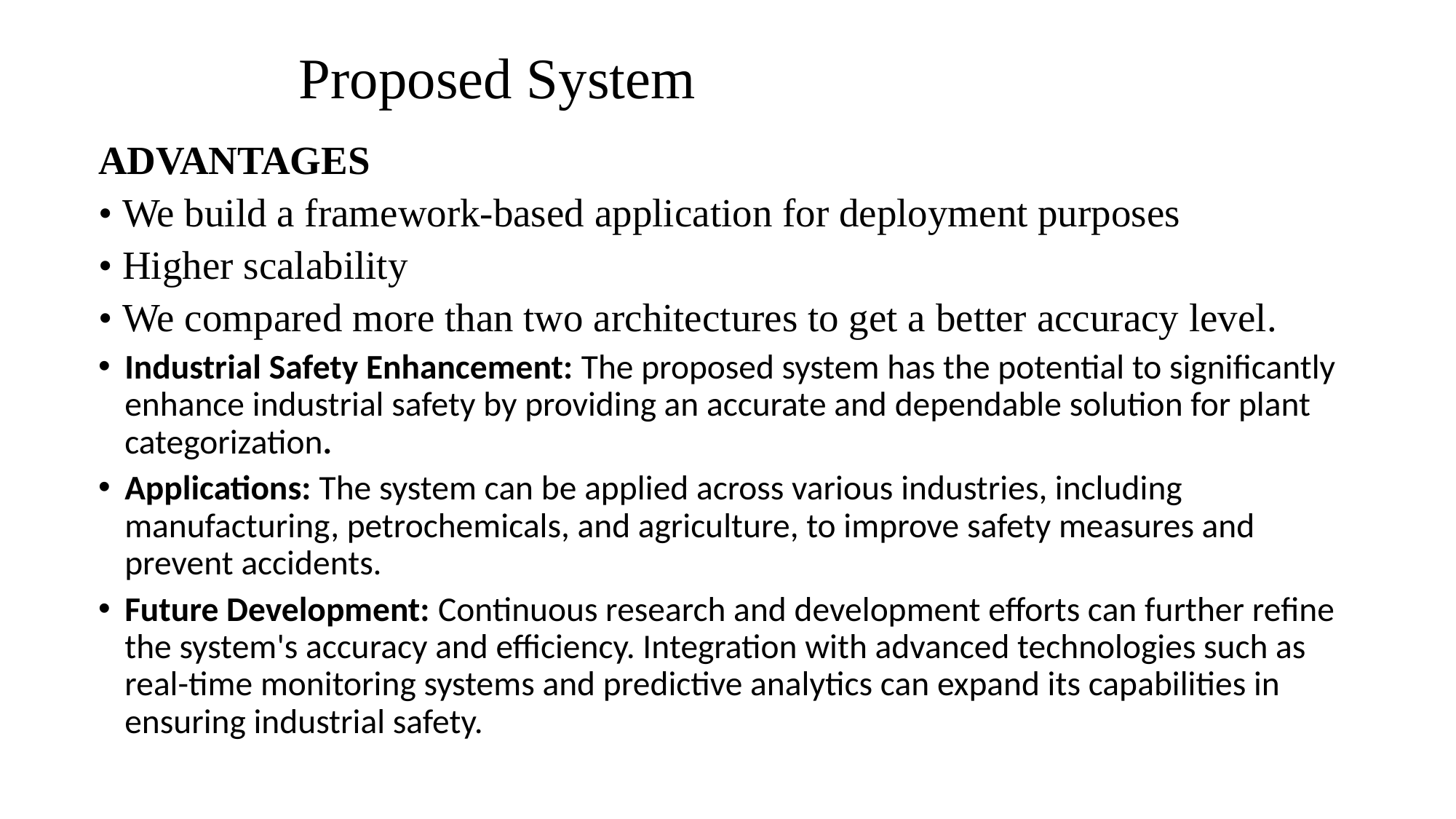

# Proposed System
ADVANTAGES
• We build a framework-based application for deployment purposes
• Higher scalability
• We compared more than two architectures to get a better accuracy level.
Industrial Safety Enhancement: The proposed system has the potential to significantly enhance industrial safety by providing an accurate and dependable solution for plant categorization.
Applications: The system can be applied across various industries, including manufacturing, petrochemicals, and agriculture, to improve safety measures and prevent accidents.
Future Development: Continuous research and development efforts can further refine the system's accuracy and efficiency. Integration with advanced technologies such as real-time monitoring systems and predictive analytics can expand its capabilities in ensuring industrial safety.